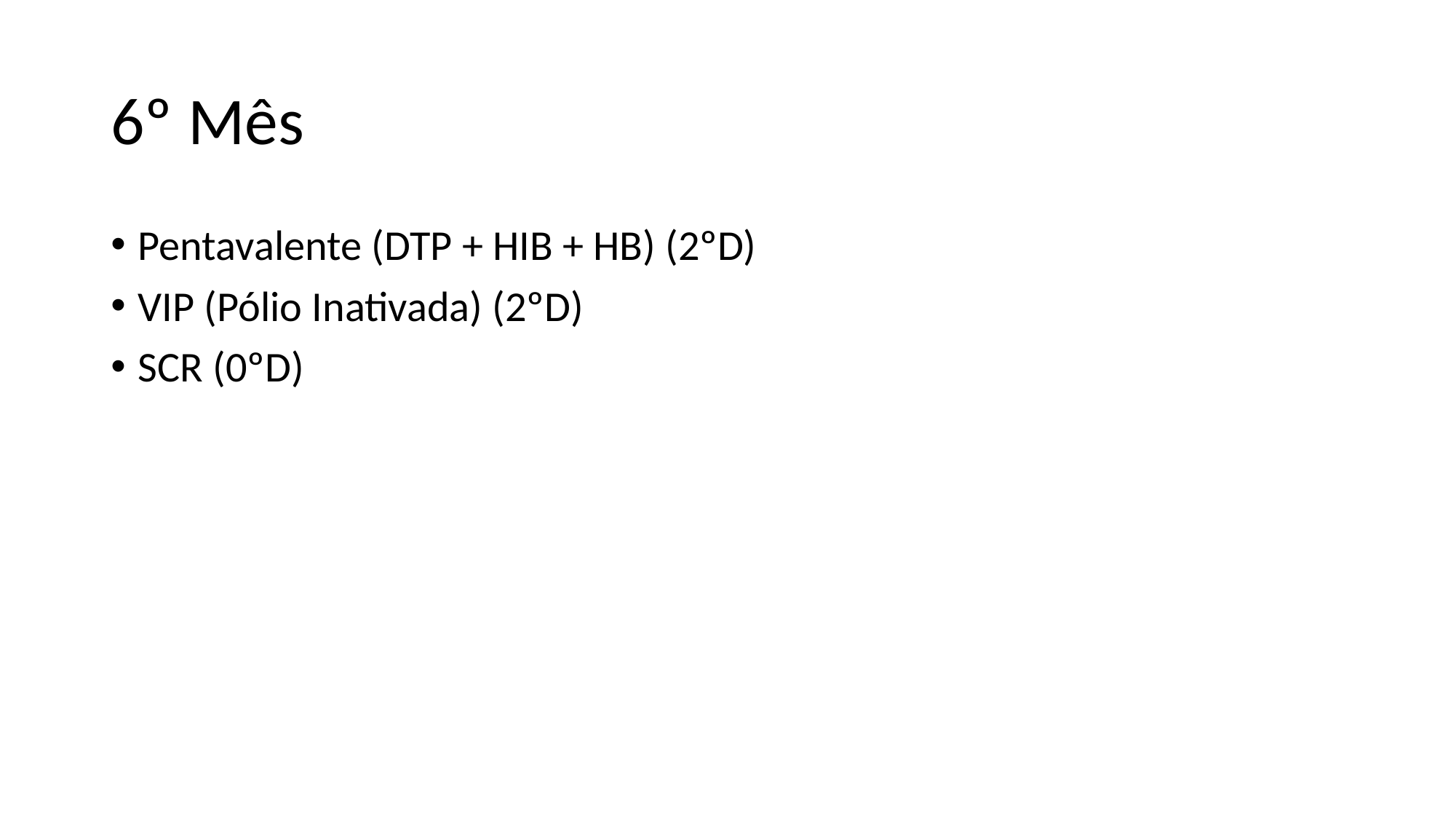

# 6º Mês
Pentavalente (DTP + HIB + HB) (2ºD)
VIP (Pólio Inativada) (2ºD)
SCR (0ºD)